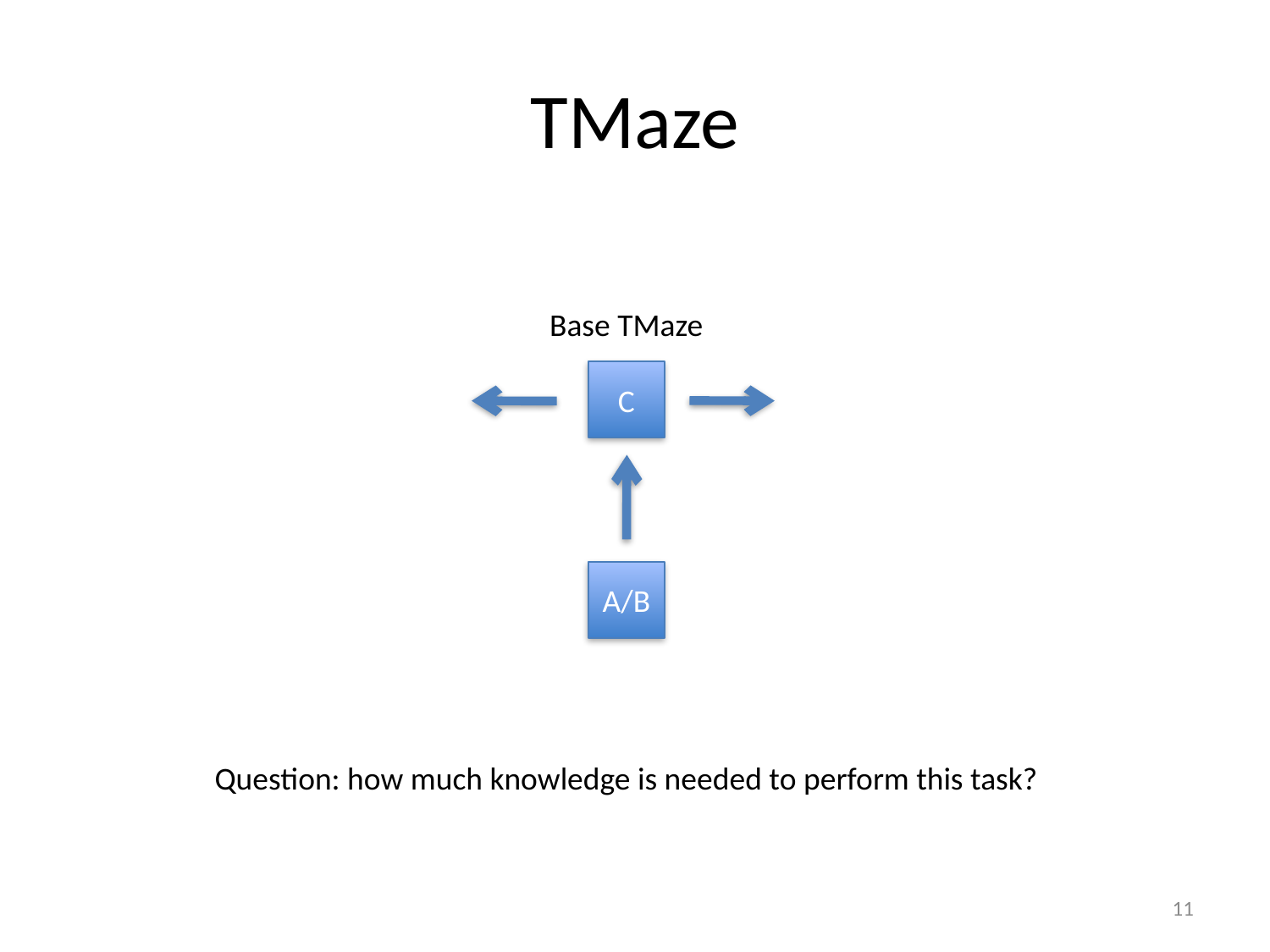

# TMaze
Base TMaze
C
A/B
Question: how much knowledge is needed to perform this task?
11